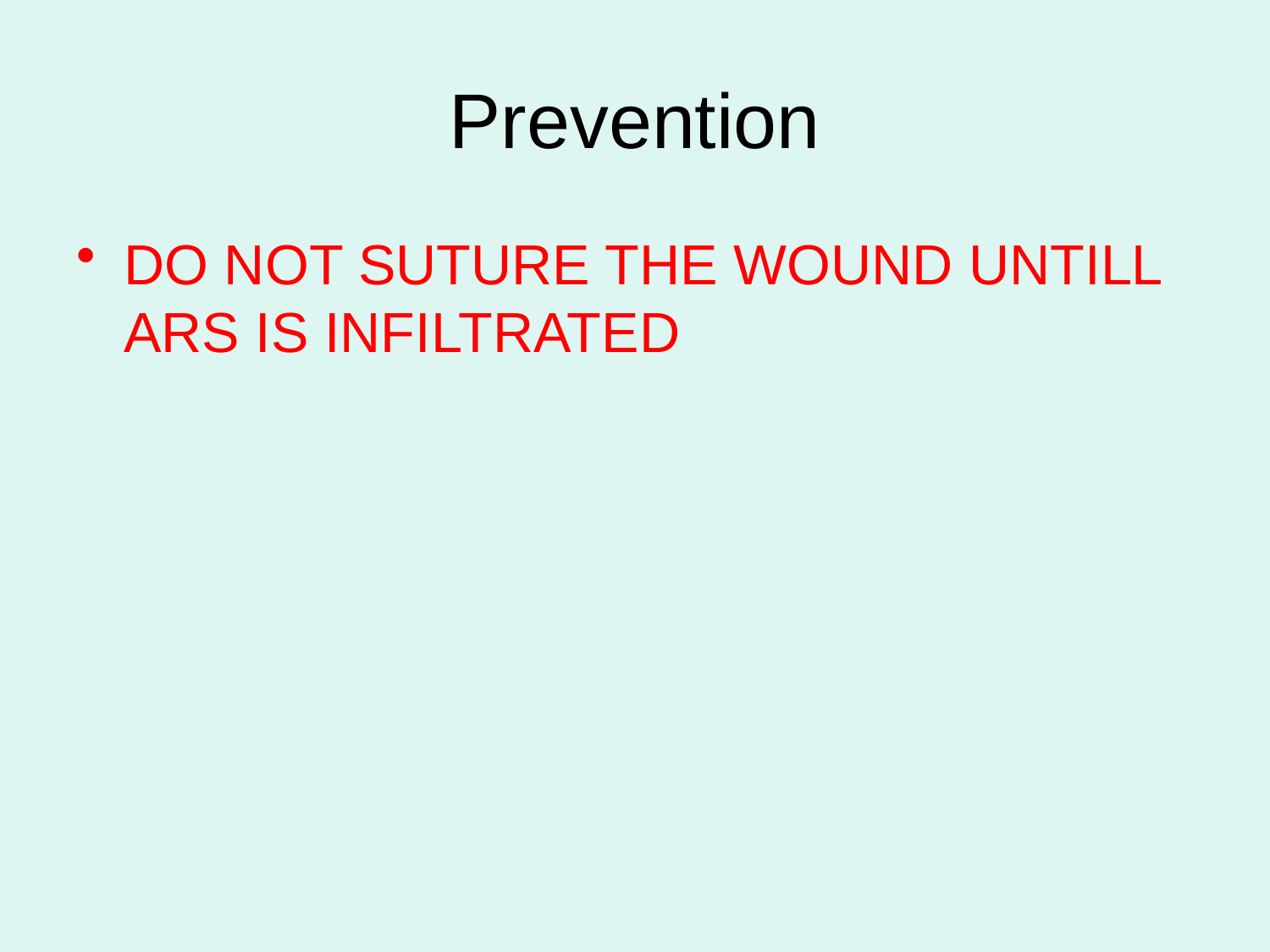

# Prevention
DO NOT SUTURE THE WOUND UNTILL ARS IS INFILTRATED